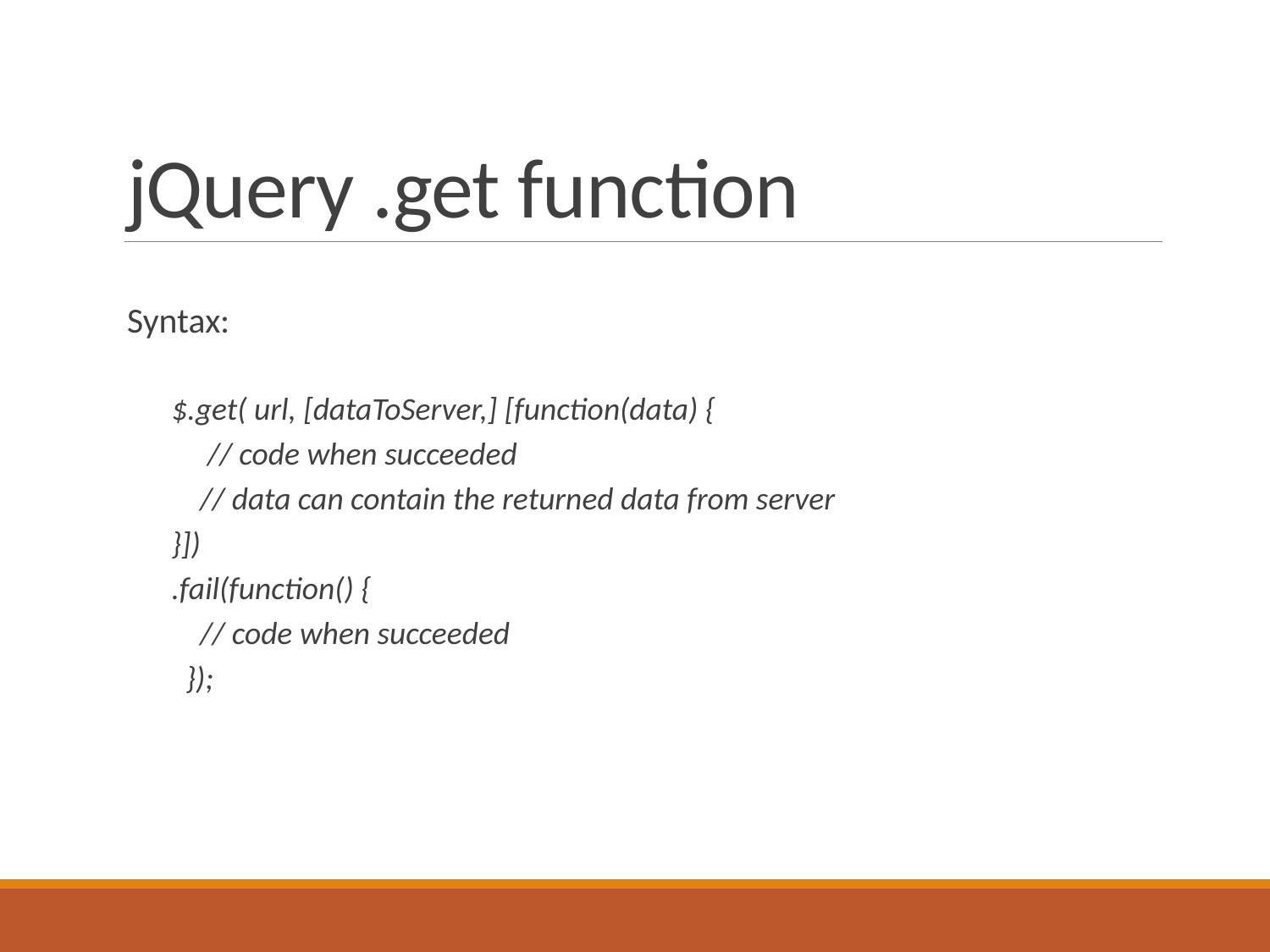

# jQuery .get function
Syntax:

$.get( url, [dataToServer,] [function(data) {
     // code when succeeded
    // data can contain the returned data from server
}])
.fail(function() {
    // code when succeeded
  });